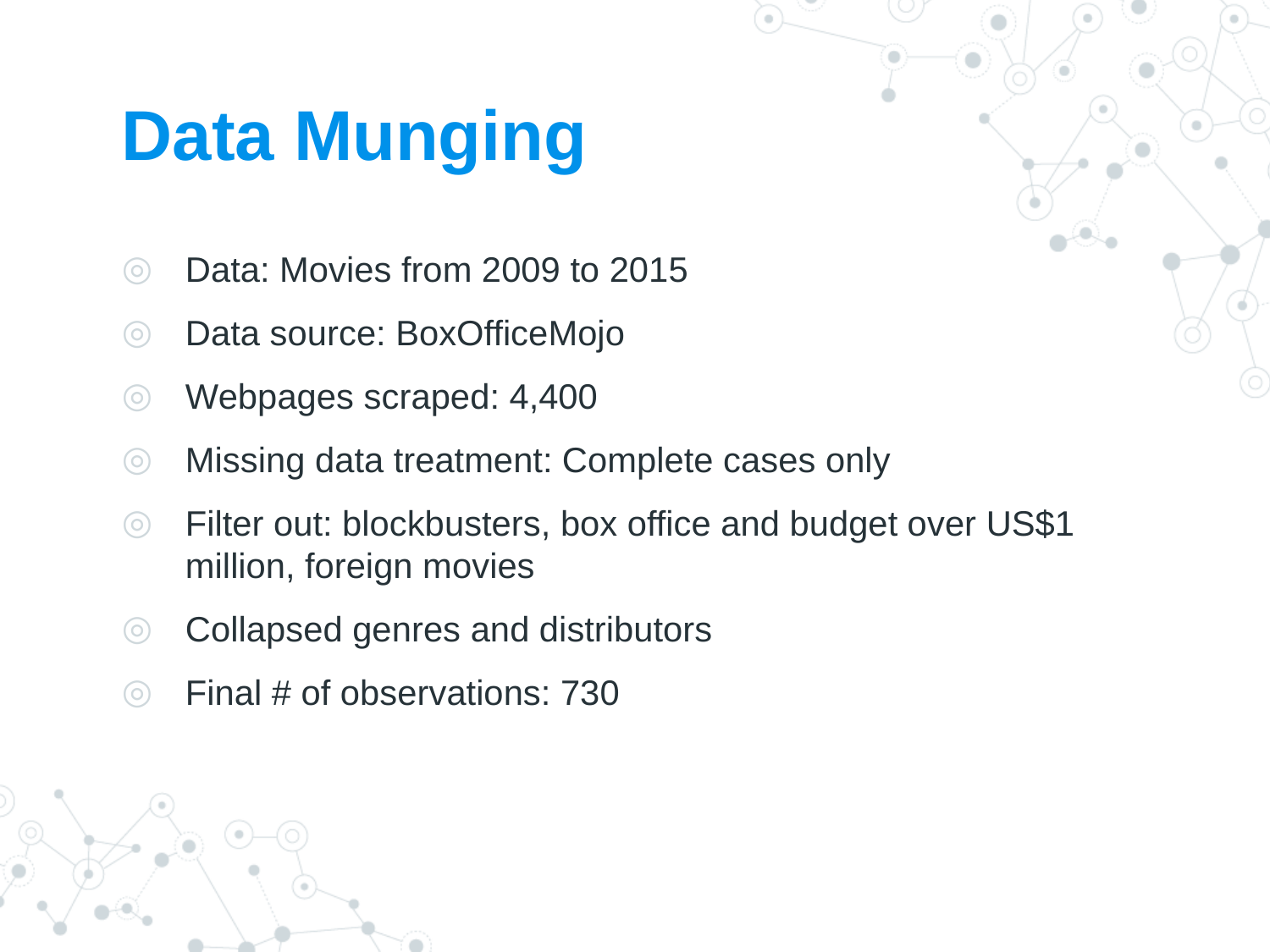

# Data Munging
Data: Movies from 2009 to 2015
Data source: BoxOfficeMojo
Webpages scraped: 4,400
Missing data treatment: Complete cases only
Filter out: blockbusters, box office and budget over US$1 million, foreign movies
Collapsed genres and distributors
Final # of observations: 730